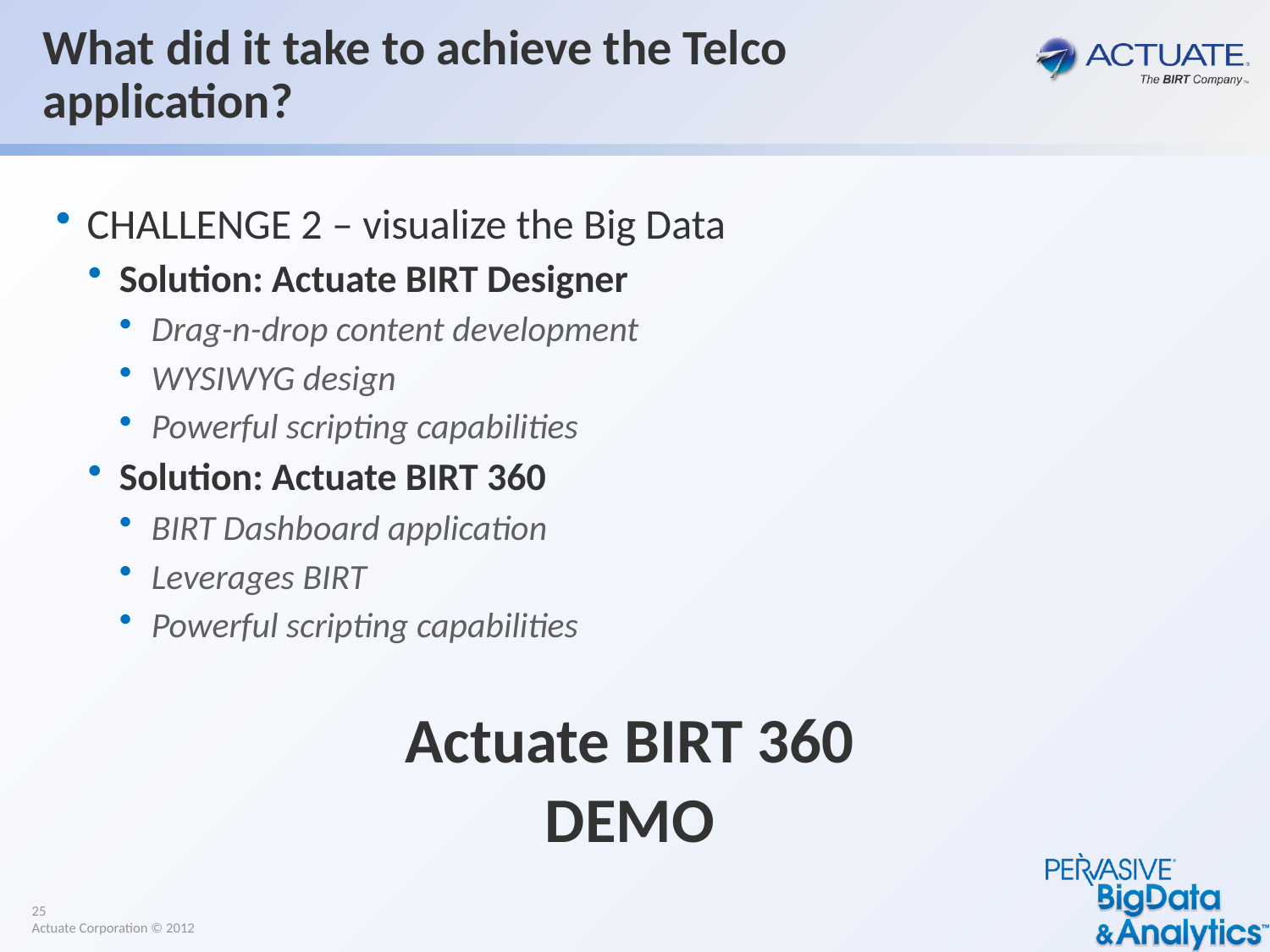

# What did it take to achieve the Telco application?
CHALLENGE 2 – visualize the Big Data
Solution: Actuate BIRT Designer
Drag-n-drop content development
WYSIWYG design
Powerful scripting capabilities
Solution: Actuate BIRT 360
BIRT Dashboard application
Leverages BIRT
Powerful scripting capabilities

Actuate BIRT 360
DEMO